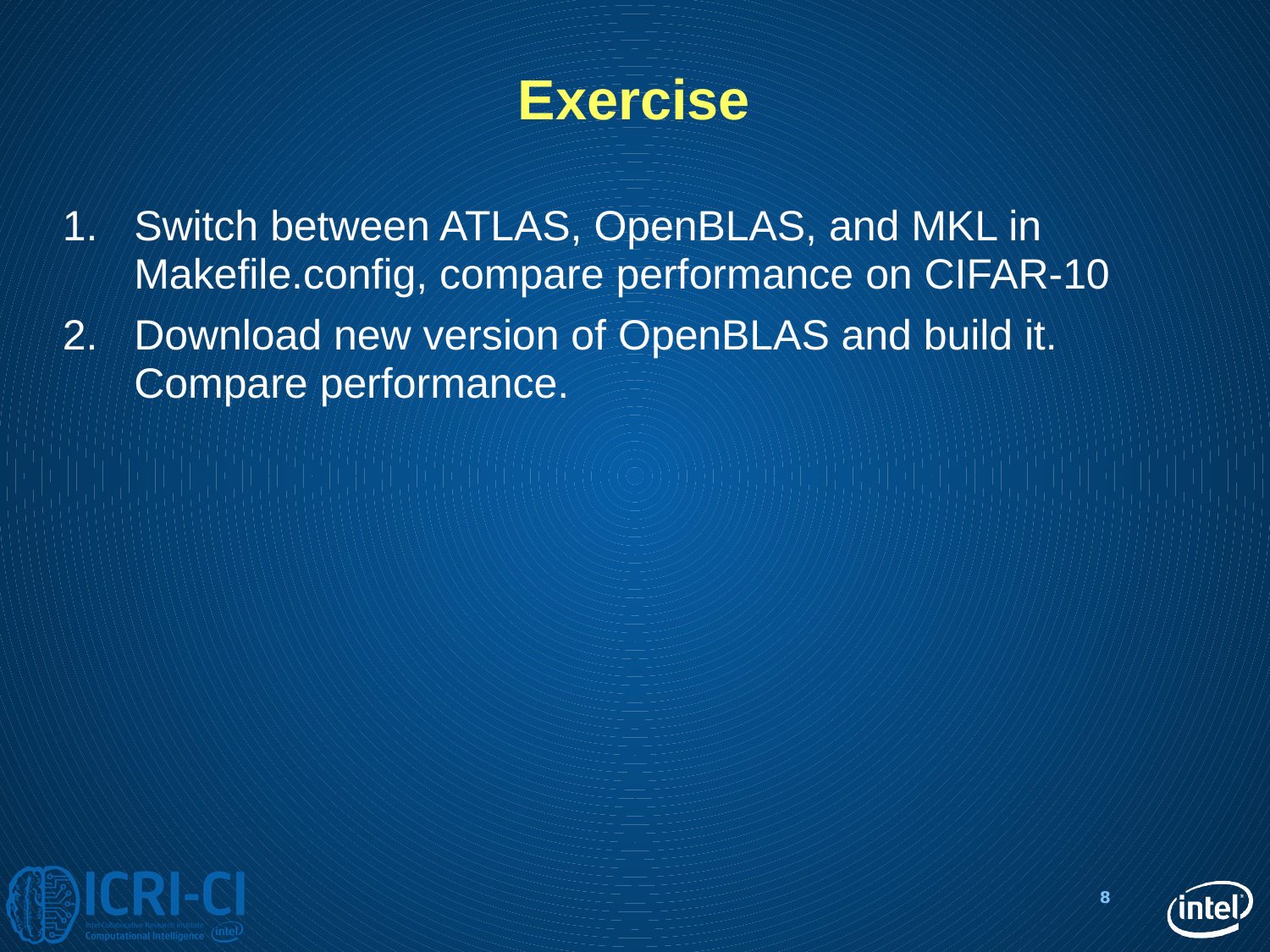

# Exercise
Switch between ATLAS, OpenBLAS, and MKL in Makefile.config, compare performance on CIFAR-10
Download new version of OpenBLAS and build it. Compare performance.